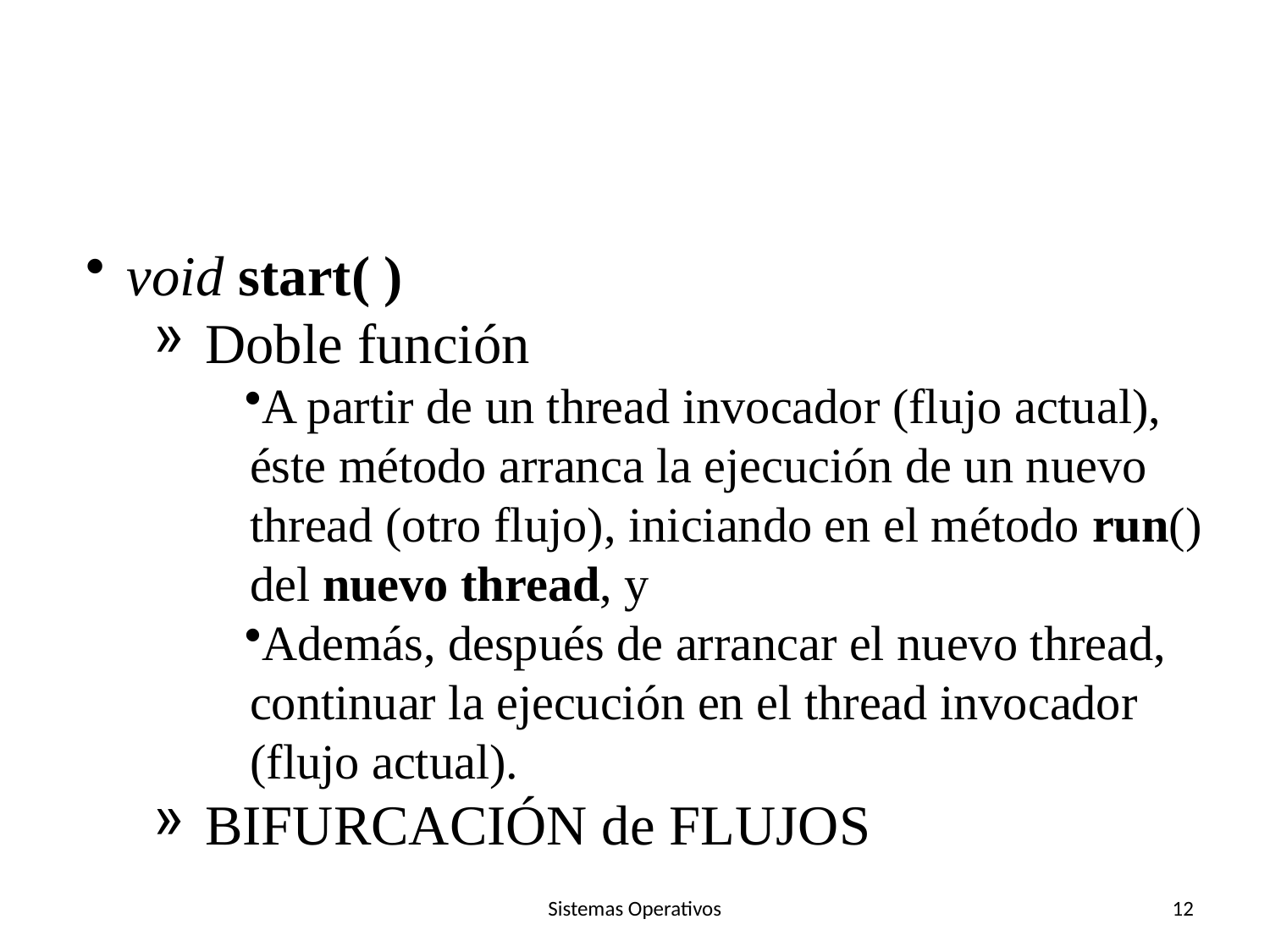

#
void start( )
Doble función
A partir de un thread invocador (flujo actual), éste método arranca la ejecución de un nuevo thread (otro flujo), iniciando en el método run() del nuevo thread, y
Además, después de arrancar el nuevo thread, continuar la ejecución en el thread invocador (flujo actual).
BIFURCACIÓN de FLUJOS
Sistemas Operativos
12